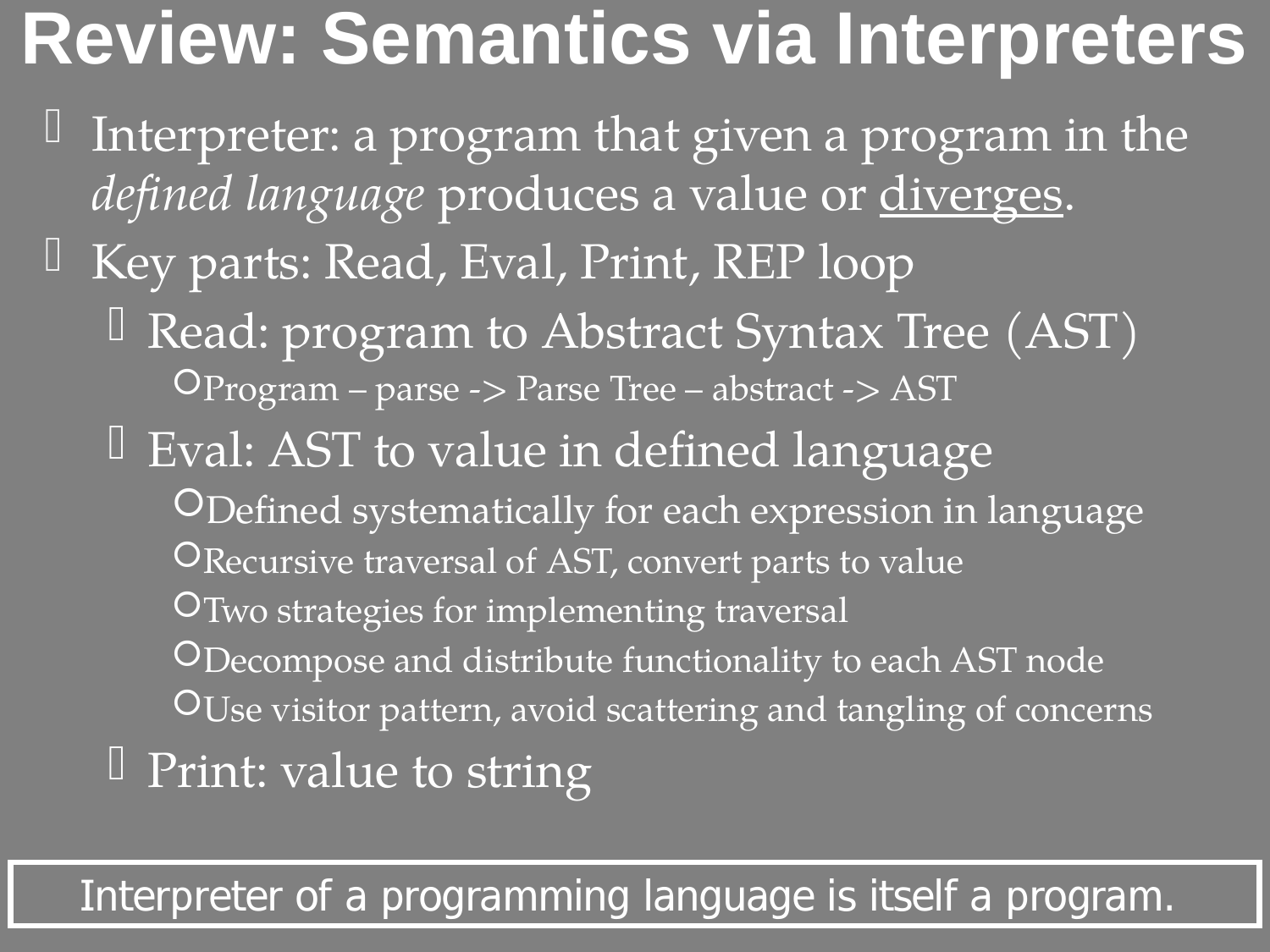

# Review: Semantics via Interpreters
Interpreter: a program that given a program in the defined language produces a value or diverges.
Key parts: Read, Eval, Print, REP loop
Read: program to Abstract Syntax Tree (AST)
Program – parse -> Parse Tree – abstract -> AST
Eval: AST to value in defined language
Defined systematically for each expression in language
Recursive traversal of AST, convert parts to value
Two strategies for implementing traversal
Decompose and distribute functionality to each AST node
Use visitor pattern, avoid scattering and tangling of concerns
Print: value to string

Interpreter of a programming language is itself a program.